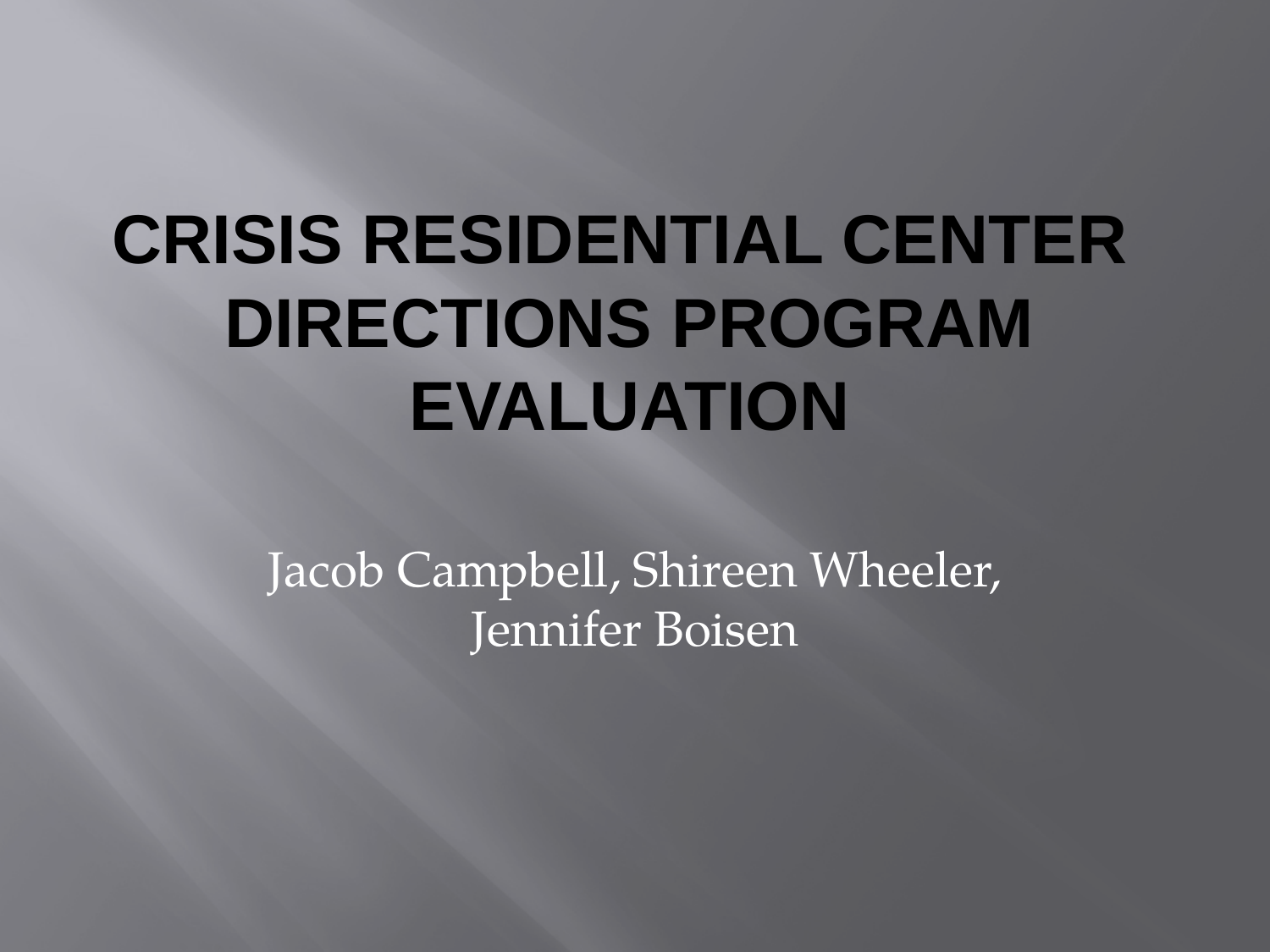

# Crisis Residential Center Directions Program Evaluation

Jacob Campbell, Shireen Wheeler, Jennifer Boisen